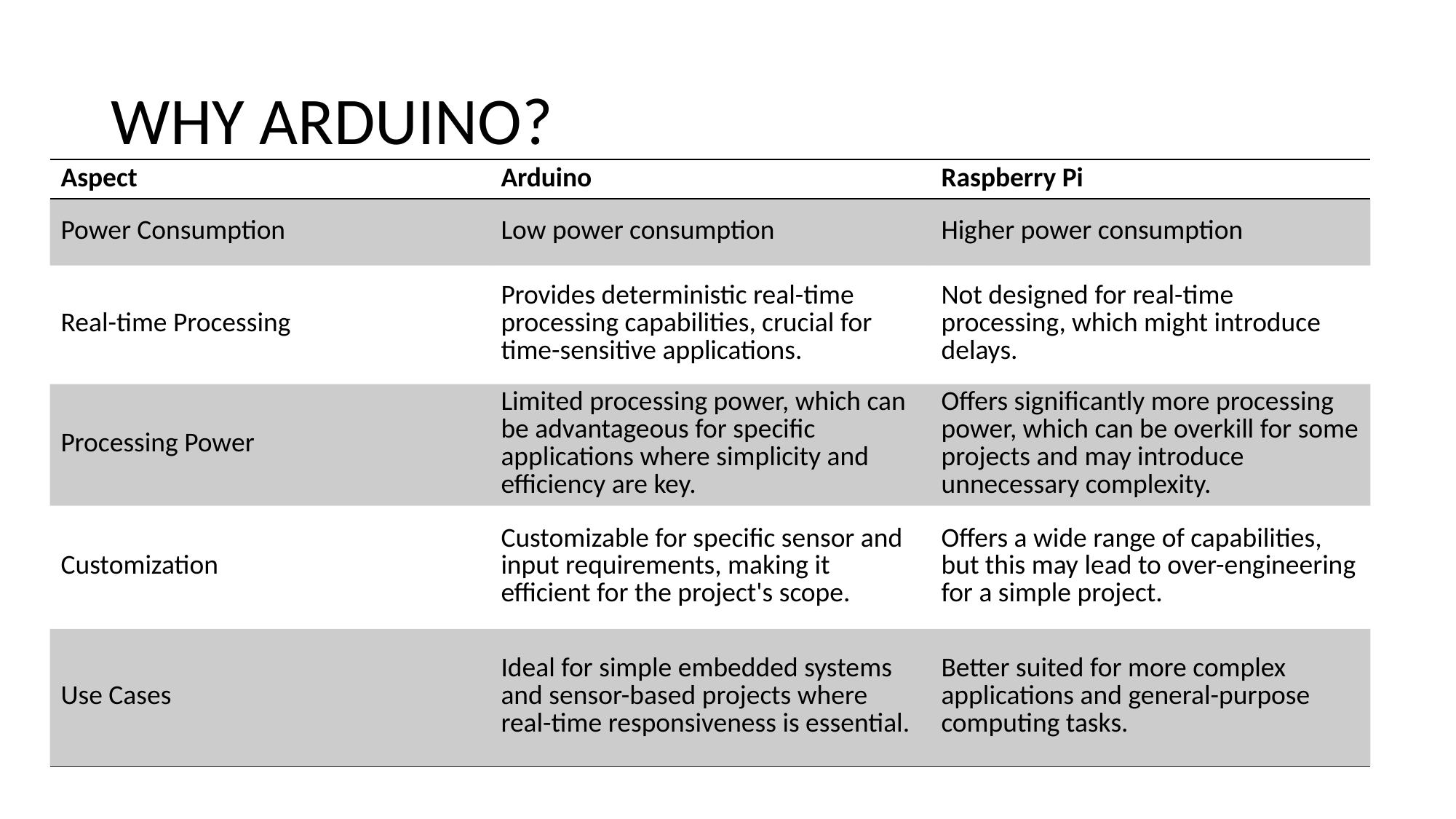

# WHY ARDUINO?
| Aspect | Arduino | Raspberry Pi |
| --- | --- | --- |
| Power Consumption | Low power consumption | Higher power consumption |
| Real-time Processing | Provides deterministic real-time processing capabilities, crucial for time-sensitive applications. | Not designed for real-time processing, which might introduce delays. |
| Processing Power | Limited processing power, which can be advantageous for specific applications where simplicity and efficiency are key. | Offers significantly more processing power, which can be overkill for some projects and may introduce unnecessary complexity. |
| Customization | Customizable for specific sensor and input requirements, making it efficient for the project's scope. | Offers a wide range of capabilities, but this may lead to over-engineering for a simple project. |
| Use Cases | Ideal for simple embedded systems and sensor-based projects where real-time responsiveness is essential. | Better suited for more complex applications and general-purpose computing tasks. |